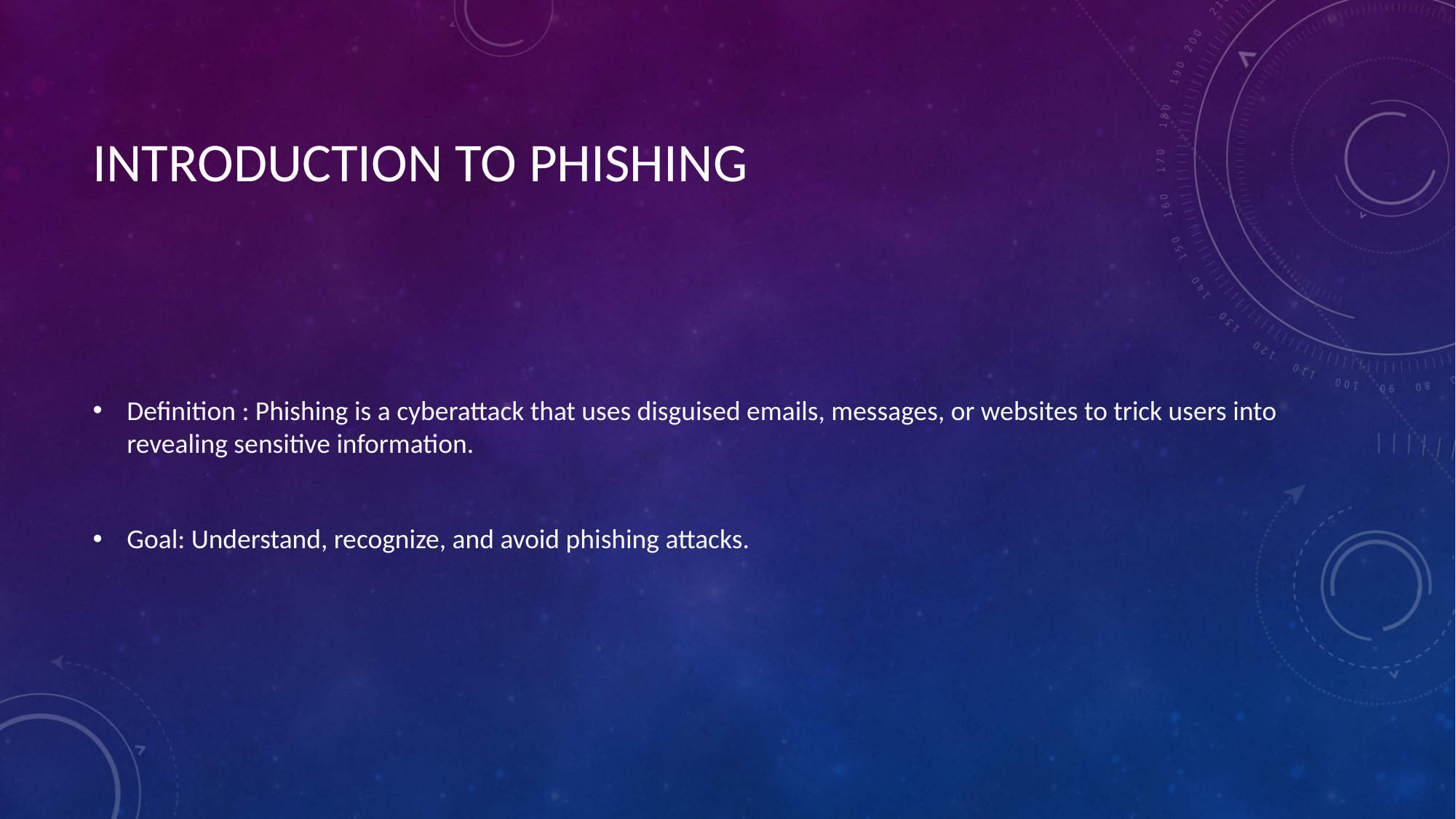

# INTRODUCTION TO PHISHING
Definition : Phishing is a cyberattack that uses disguised emails, messages, or websites to trick users into revealing sensitive information.

Goal: Understand, recognize, and avoid phishing attacks.